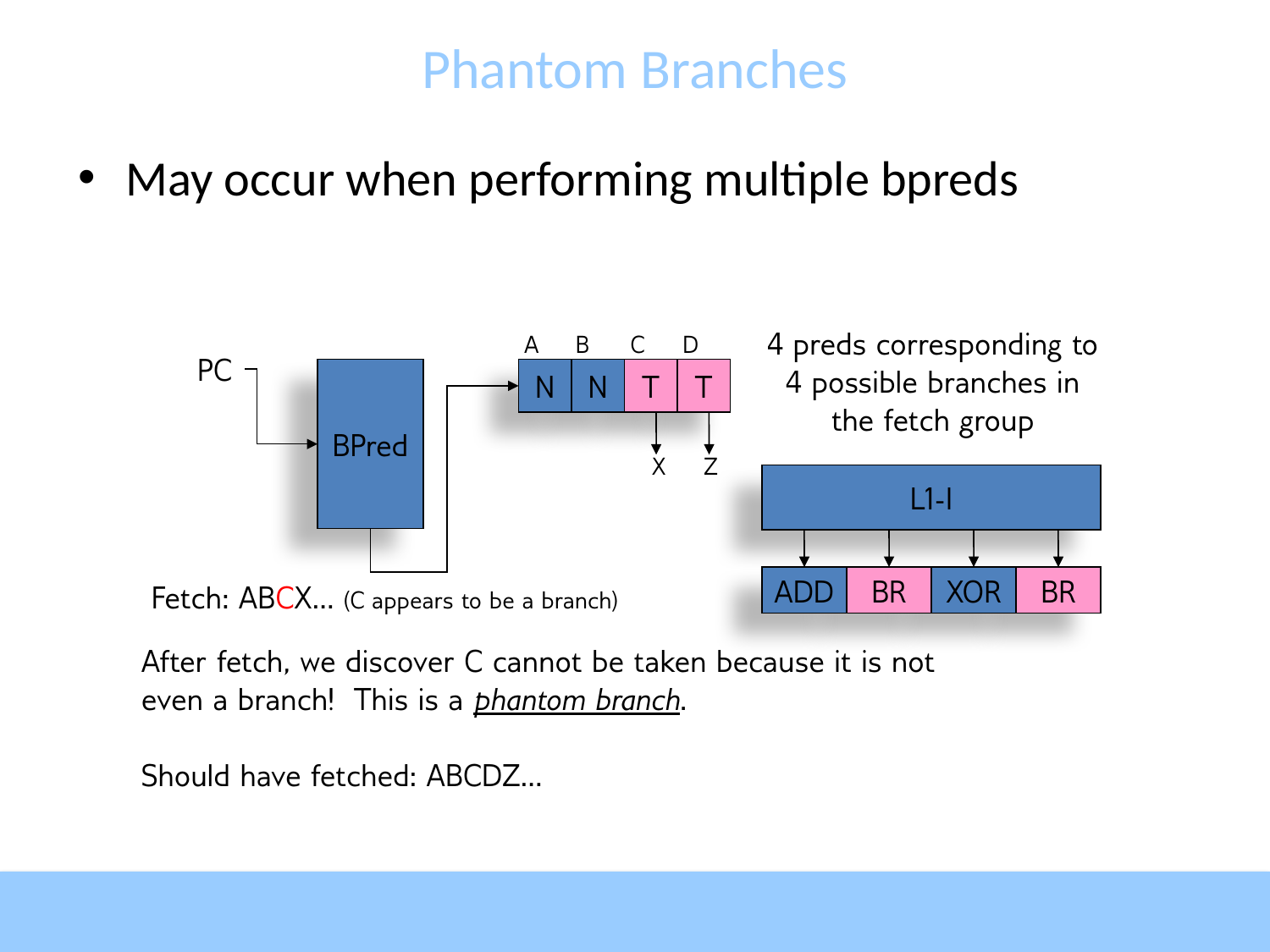

# Phantom Branches
May occur when performing multiple bpreds
4 preds corresponding to
4 possible branches in
the fetch group
A
B
C
D
PC
BPred
N
N
T
T

X
Z
L1-I

ADD
BR
XOR
BR
Fetch: ABCX… (C appears to be a branch)
After fetch, we discover C cannot be taken because it is not
even a branch!  This is a phantom branch.

Should have fetched: ABCDZ…